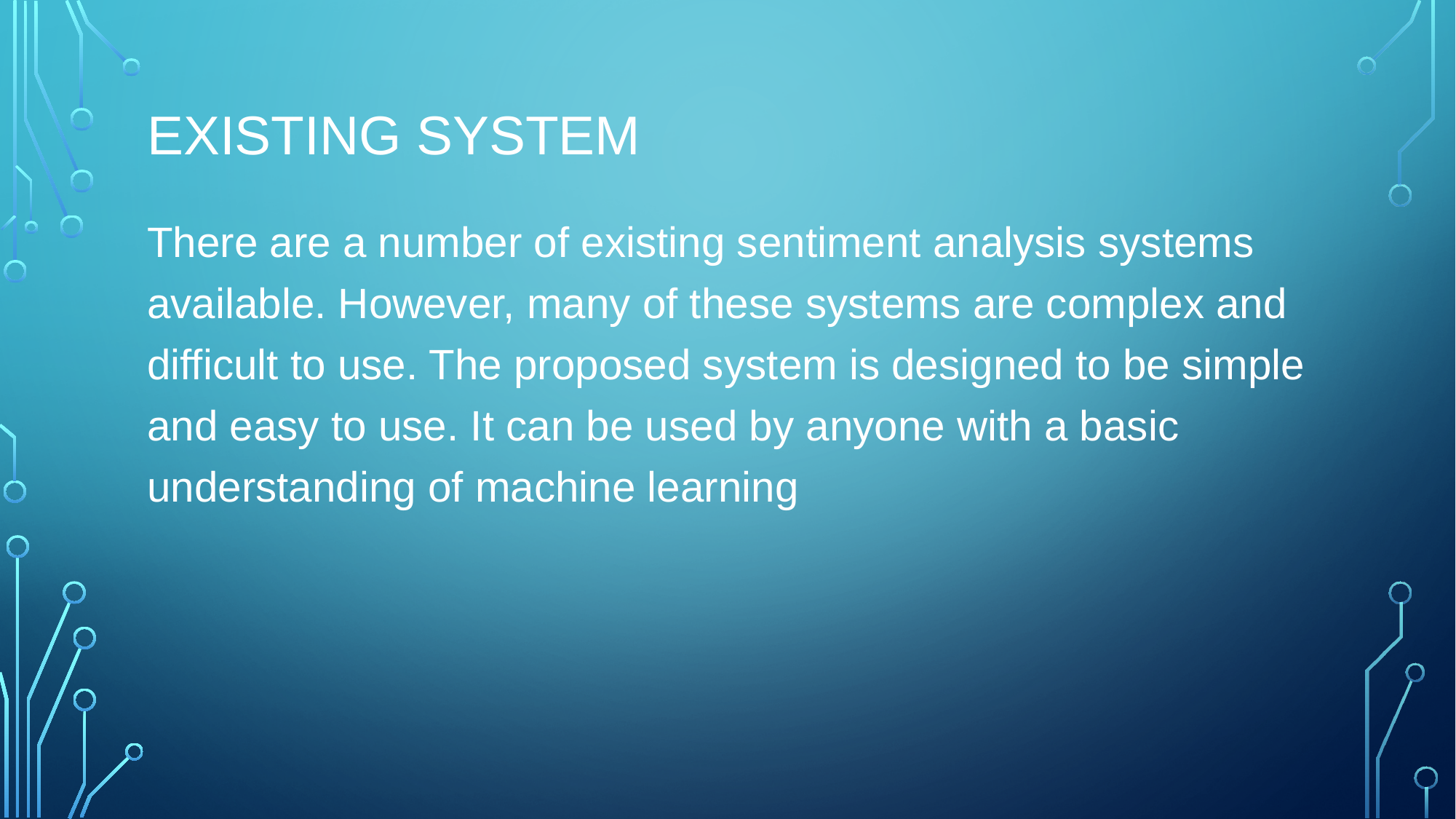

# Existing system
There are a number of existing sentiment analysis systems available. However, many of these systems are complex and difficult to use. The proposed system is designed to be simple and easy to use. It can be used by anyone with a basic understanding of machine learning